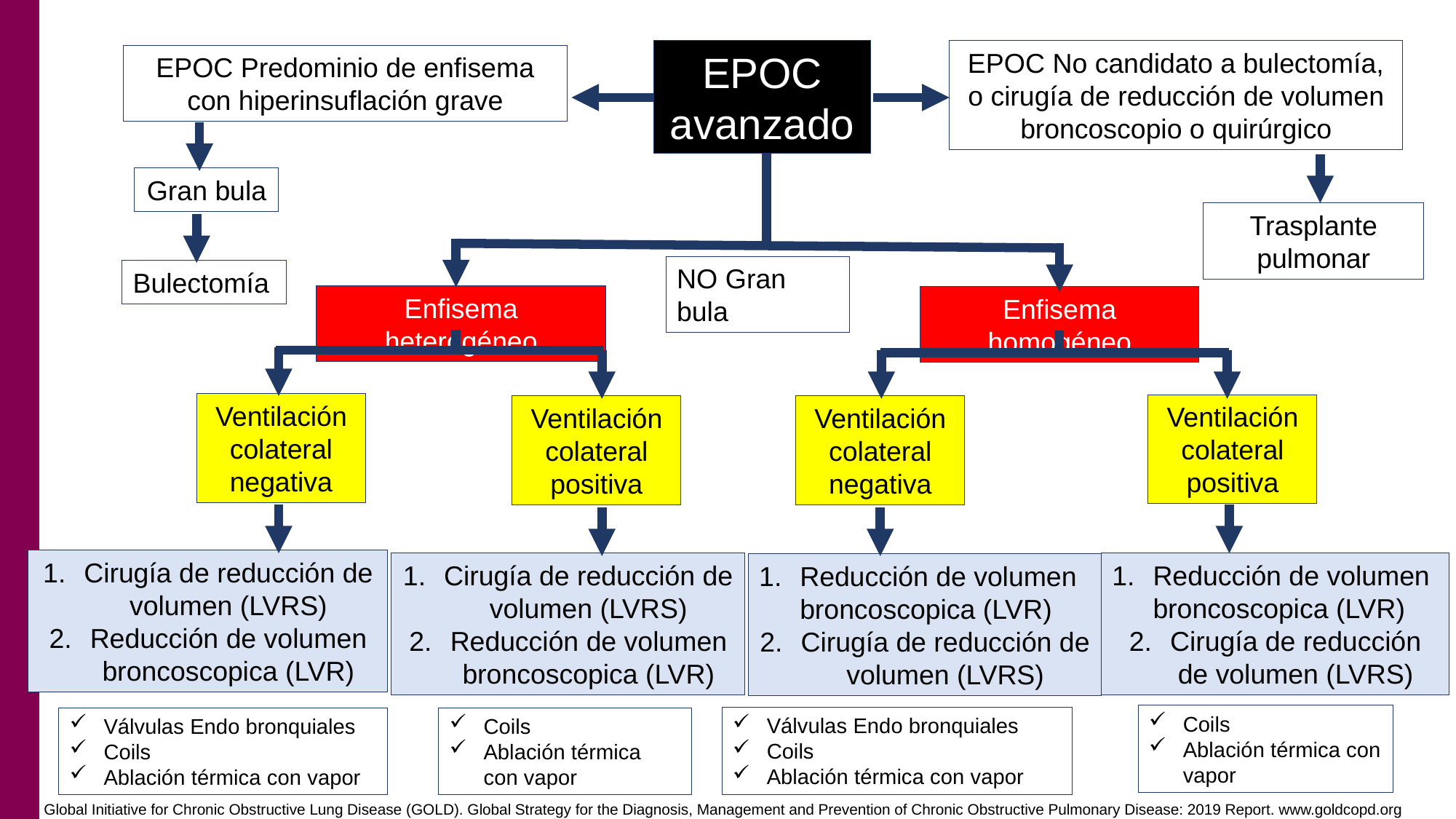

EPOC avanzado
EPOC No candidato a bulectomía, o cirugía de reducción de volumen broncoscopio o quirúrgico
EPOC Predominio de enfisema con hiperinsuflación grave
Gran bula
Trasplante pulmonar
NO Gran bula
Bulectomía
Enfisema heterogéneo
Enfisema homogéneo
Ventilación colateral negativa
Ventilación colateral positiva
Ventilación colateral positiva
Ventilación colateral negativa
Cirugía de reducción de volumen (LVRS)
Reducción de volumen broncoscopica (LVR)
Cirugía de reducción de volumen (LVRS)
Reducción de volumen broncoscopica (LVR)
Reducción de volumen broncoscopica (LVR)
Cirugía de reducción de volumen (LVRS)
Reducción de volumen broncoscopica (LVR)
Cirugía de reducción de volumen (LVRS)
Coils
Ablación térmica con vapor
Válvulas Endo bronquiales
Coils
Ablación térmica con vapor

Válvulas Endo bronquiales
Coils
Ablación térmica con vapor
Coils
Ablación térmica con vapor
Global Initiative for Chronic Obstructive Lung Disease (GOLD). Global Strategy for the Diagnosis, Management and Prevention of Chronic Obstructive Pulmonary Disease: 2019 Report. www.goldcopd.org